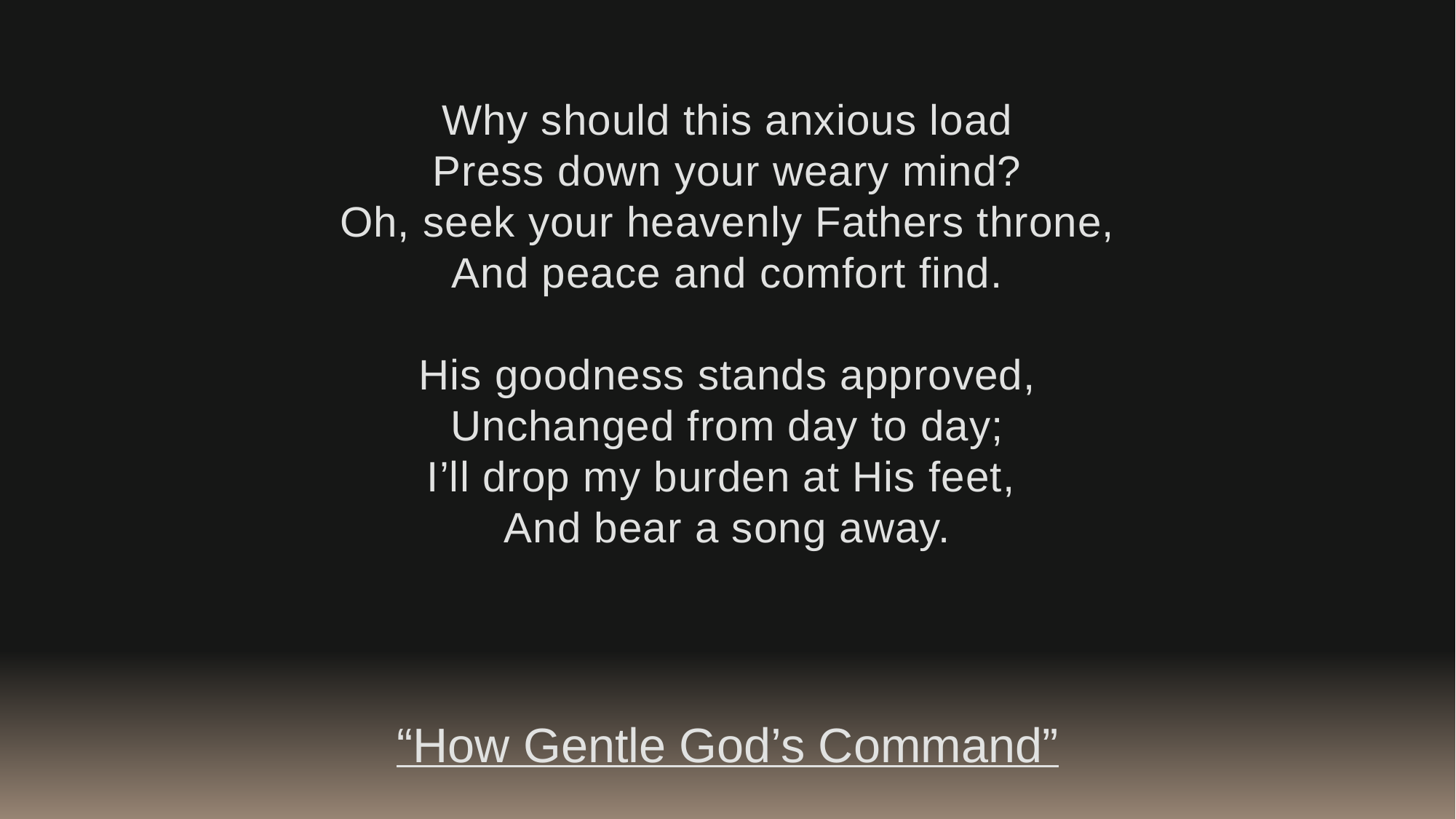

Why should this anxious load
Press down your weary mind?
Oh, seek your heavenly Fathers throne,
And peace and comfort find.

His goodness stands approved,
Unchanged from day to day;
I’ll drop my burden at His feet,
And bear a song away.

“How Gentle God’s Command”